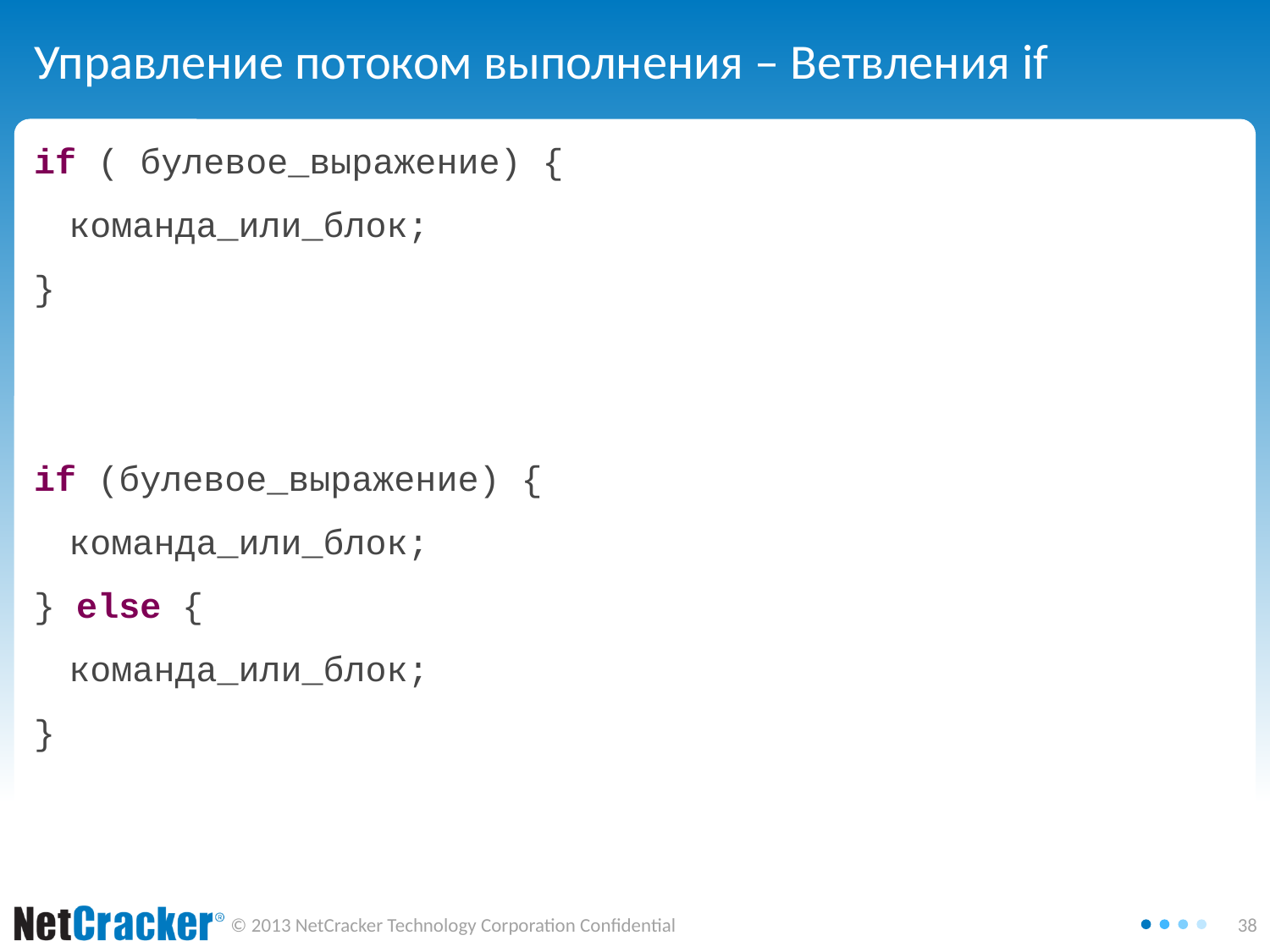

# Управление потоком выполнения – Ветвления if
if ( булевое_выражение) {
команда_или_блок;
}

if (булевое_выражение) {
команда_или_блок;
} else {
команда_или_блок;
}